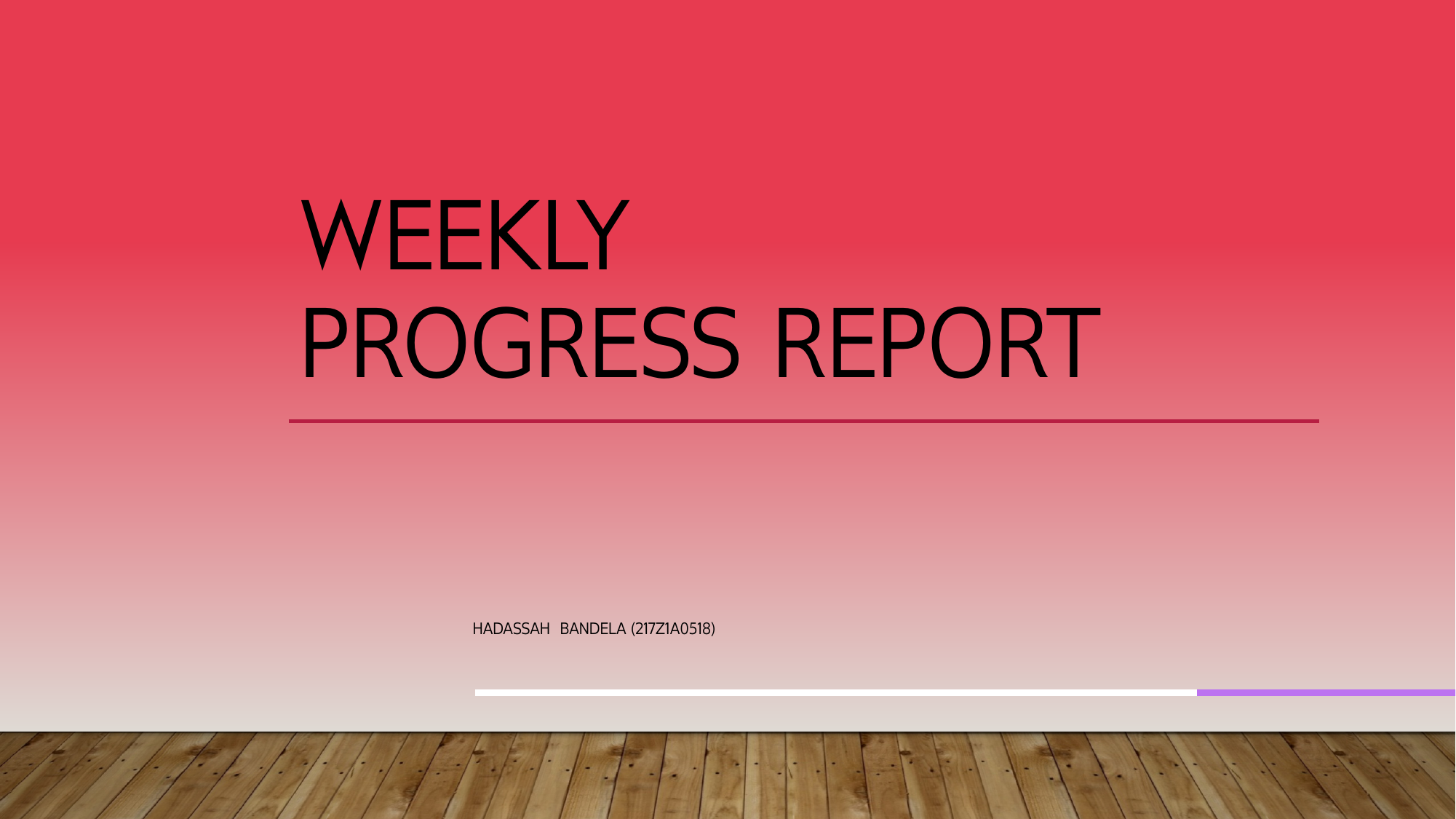

# WEEKLY PROGRESS REPORT
HADASSAH  BANDELA (217Z1A0518)